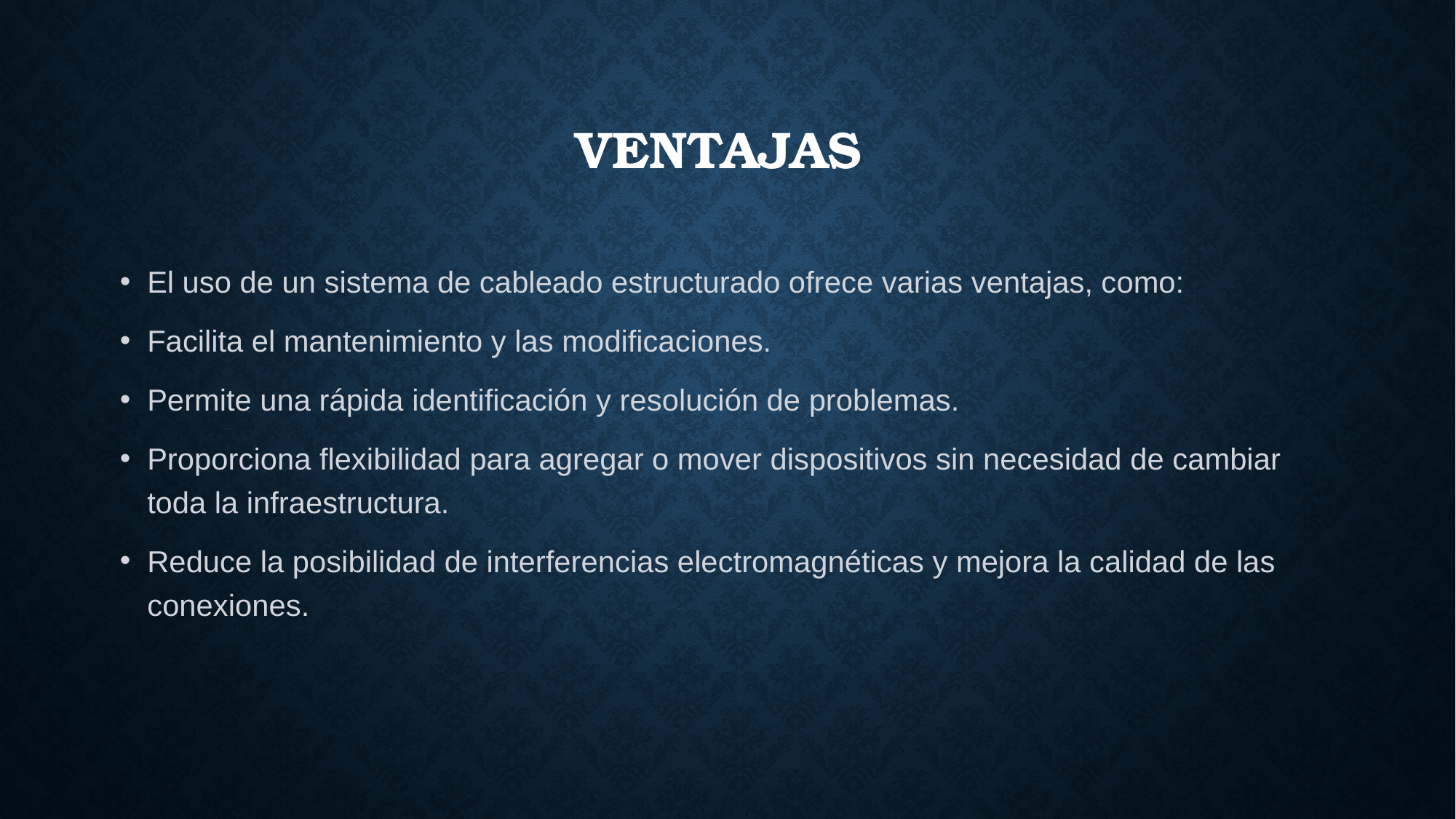

# Ventajas
El uso de un sistema de cableado estructurado ofrece varias ventajas, como:
Facilita el mantenimiento y las modificaciones.
Permite una rápida identificación y resolución de problemas.
Proporciona flexibilidad para agregar o mover dispositivos sin necesidad de cambiar toda la infraestructura.
Reduce la posibilidad de interferencias electromagnéticas y mejora la calidad de las conexiones.